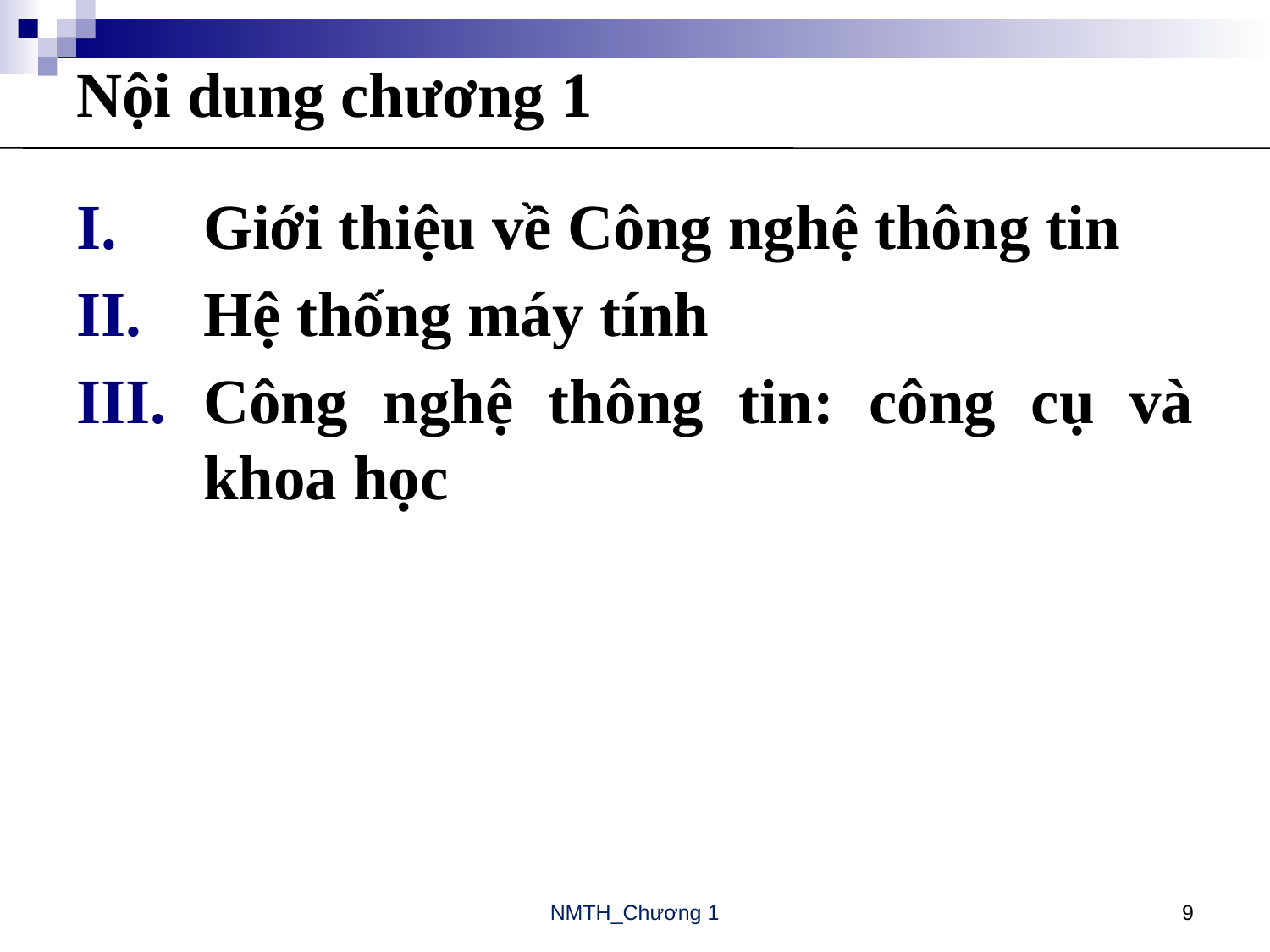

# Nội dung chương 1

Giới thiệu về Công nghệ thông tin
Hệ thống máy tính
Công nghệ thông tin: công cụ và khoa học
NMTH_Chương 1
9